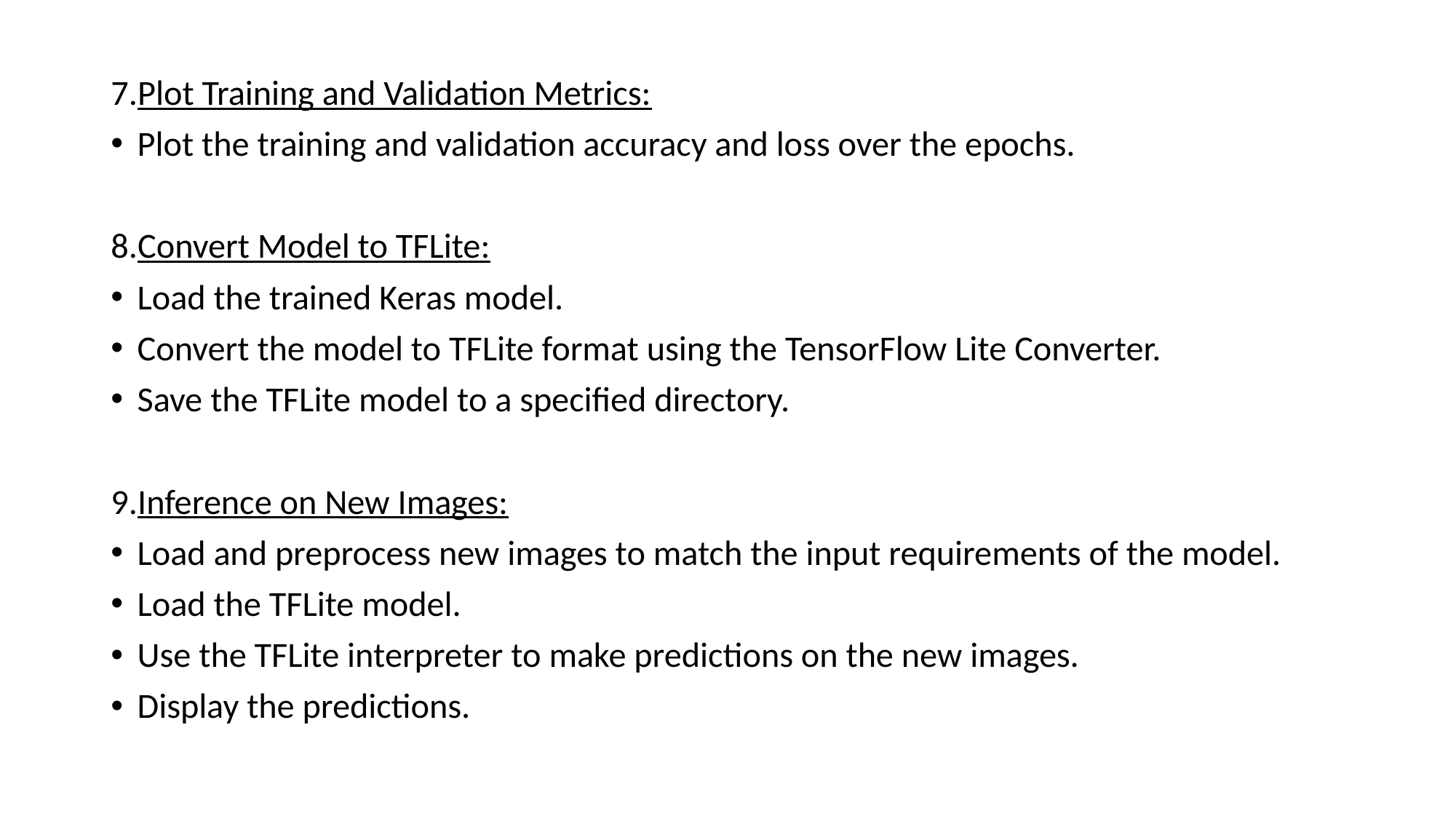

7.Plot Training and Validation Metrics:
Plot the training and validation accuracy and loss over the epochs.

8.Convert Model to TFLite:
Load the trained Keras model.
Convert the model to TFLite format using the TensorFlow Lite Converter.
Save the TFLite model to a specified directory.

9.Inference on New Images:
Load and preprocess new images to match the input requirements of the model.
Load the TFLite model.
Use the TFLite interpreter to make predictions on the new images.
Display the predictions.